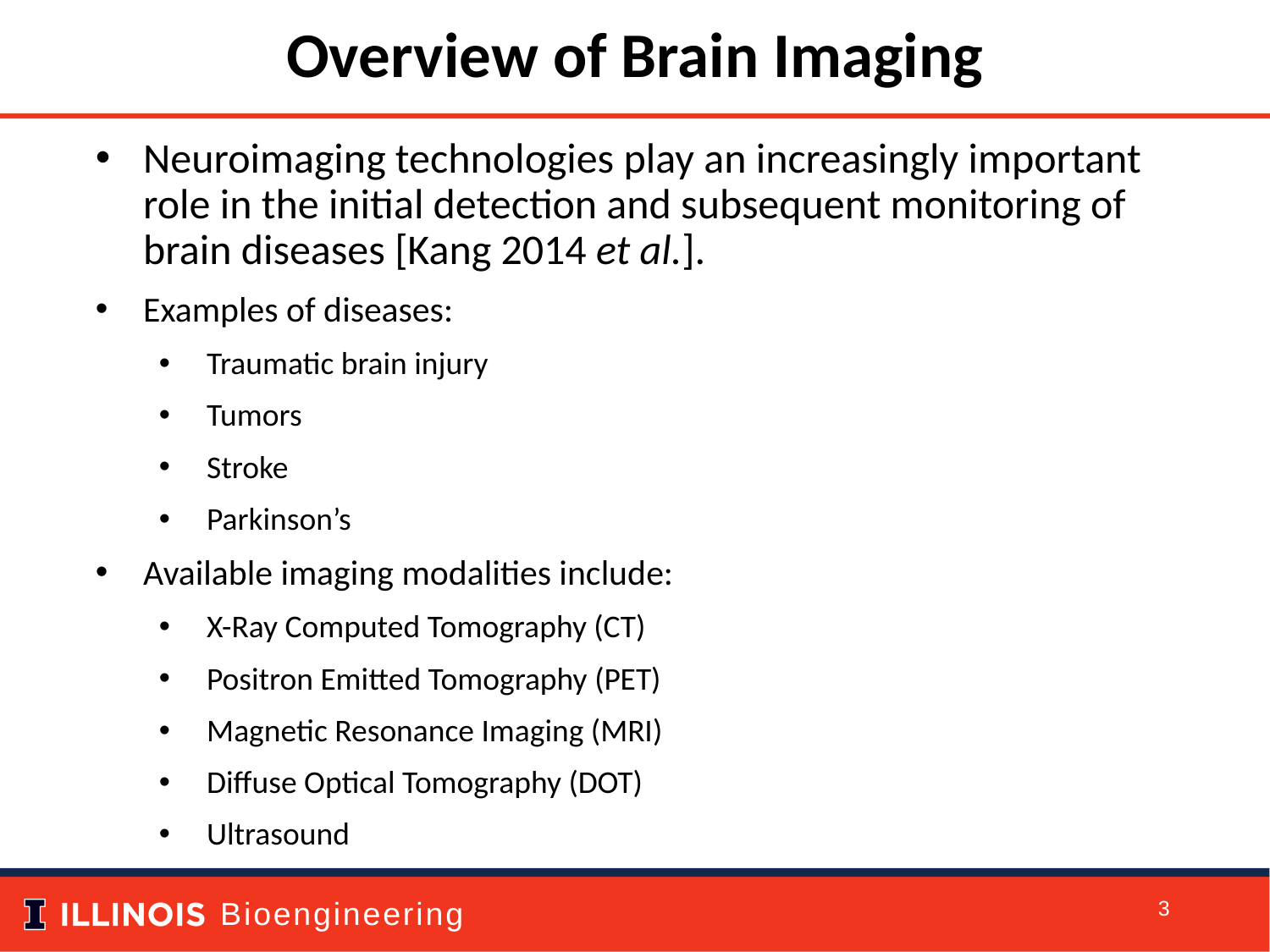

Overview of Brain Imaging
Neuroimaging technologies play an increasingly important role in the initial detection and subsequent monitoring of brain diseases [Kang 2014 et al.].
Examples of diseases:
Traumatic brain injury
Tumors
Stroke
Parkinson’s
Available imaging modalities include:
X-Ray Computed Tomography (CT)
Positron Emitted Tomography (PET)
Magnetic Resonance Imaging (MRI)
Diffuse Optical Tomography (DOT)
Ultrasound

3